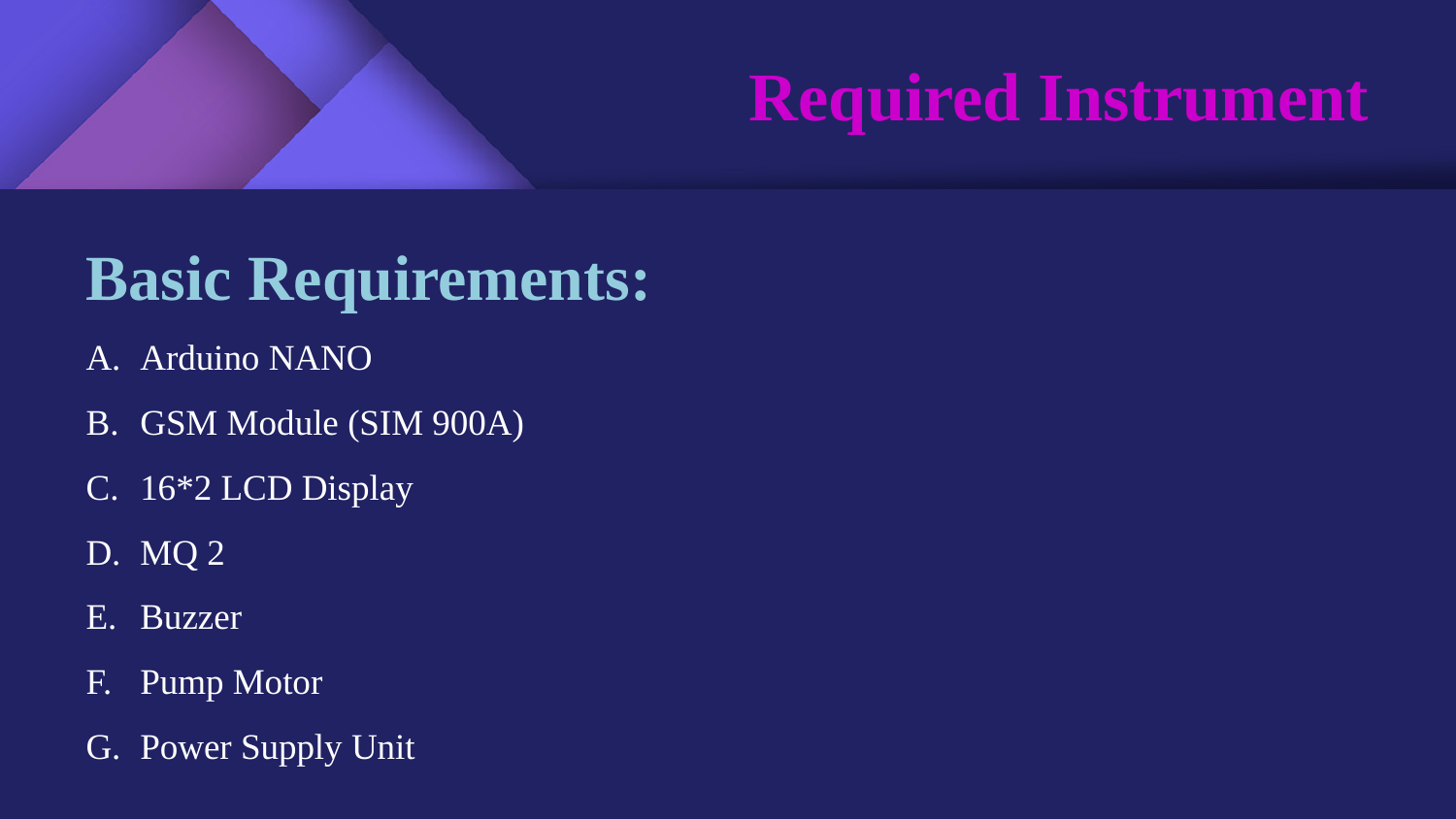

# Required Instrument
Basic Requirements:
Arduino NANO
GSM Module (SIM 900A)
16*2 LCD Display
MQ 2
Buzzer
Pump Motor
Power Supply Unit